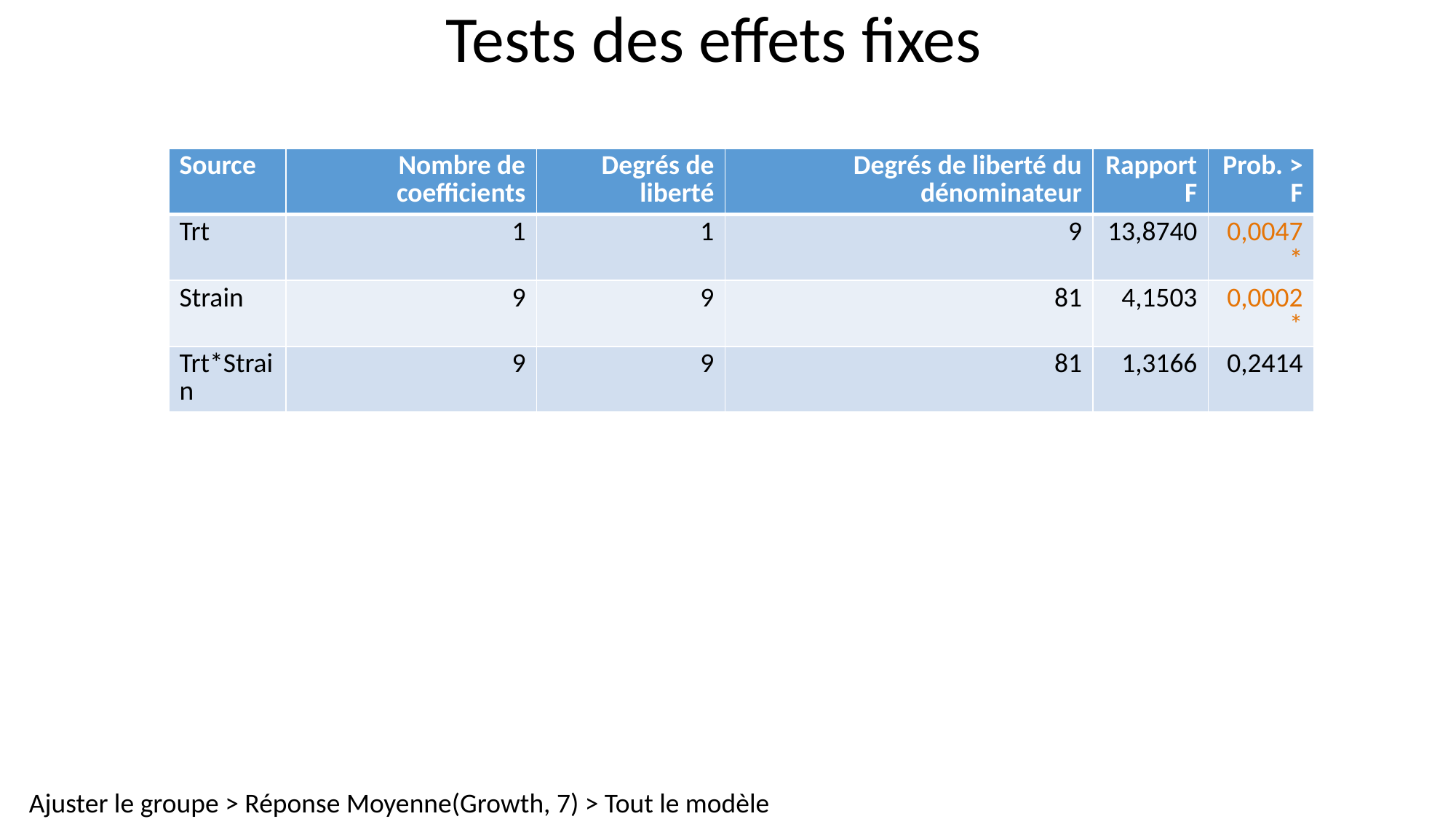

# Tests des effets fixes
| Source | Nombre de coefficients | Degrés de liberté | Degrés de liberté du dénominateur | Rapport F | Prob. > F |
| --- | --- | --- | --- | --- | --- |
| Trt | 1 | 1 | 9 | 13,8740 | 0,0047\* |
| Strain | 9 | 9 | 81 | 4,1503 | 0,0002\* |
| Trt\*Strain | 9 | 9 | 81 | 1,3166 | 0,2414 |
Ajuster le groupe > Réponse Moyenne(Growth, 7) > Tout le modèle